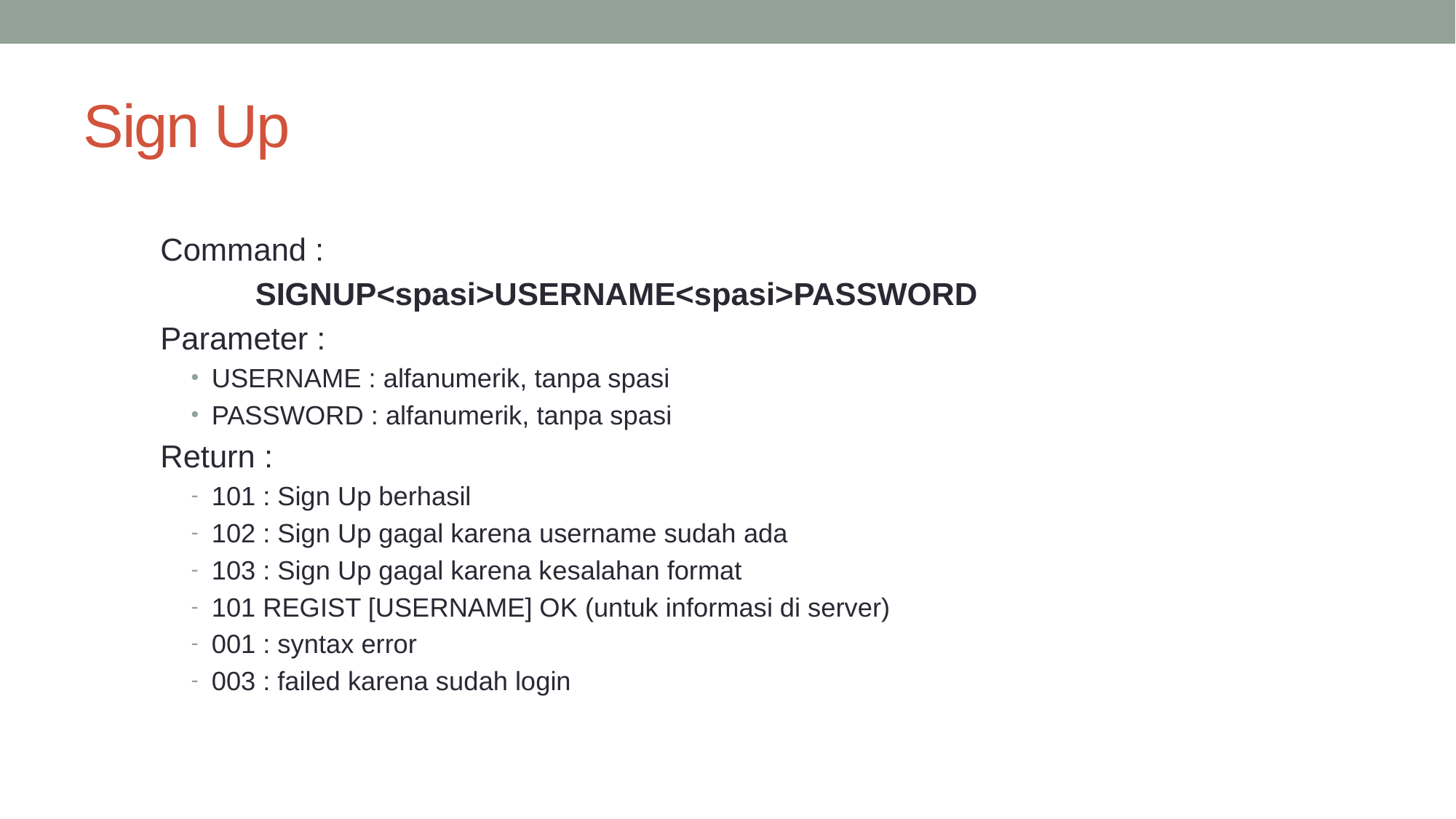

# Sign Up
Command :
	SIGNUP<spasi>USERNAME<spasi>PASSWORD
Parameter :
USERNAME : alfanumerik, tanpa spasi
PASSWORD : alfanumerik, tanpa spasi
Return :
101 : Sign Up berhasil
102 : Sign Up gagal karena username sudah ada
103 : Sign Up gagal karena kesalahan format
101 REGIST [USERNAME] OK (untuk informasi di server)
001 : syntax error
003 : failed karena sudah login